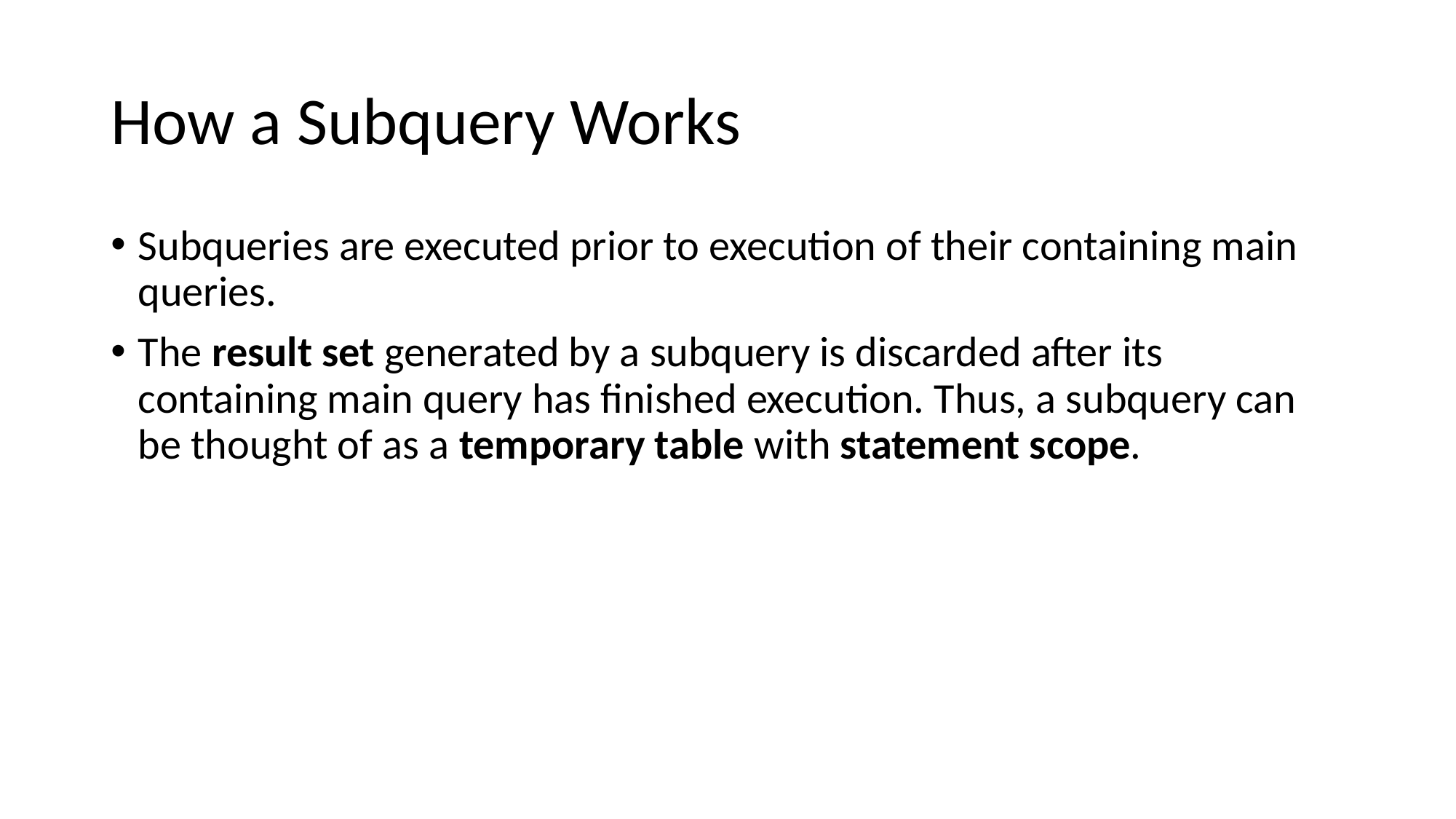

# How a Subquery Works
Subqueries are executed prior to execution of their containing main queries.
The result set generated by a subquery is discarded after its containing main query has finished execution. Thus, a subquery can be thought of as a temporary table with statement scope.